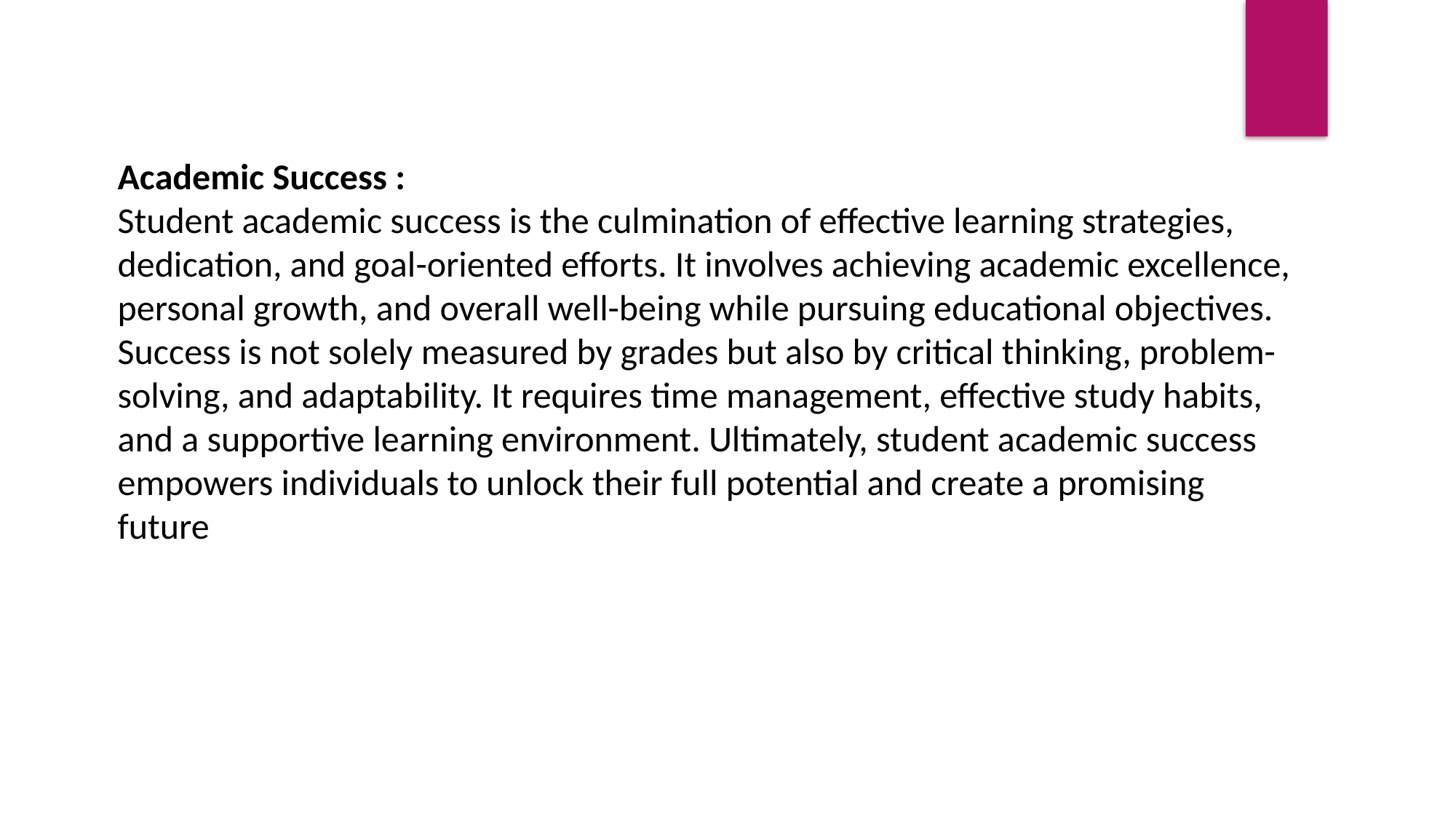

Academic Success :
Student academic success is the culmination of effective learning strategies, dedication, and goal-oriented efforts. It involves achieving academic excellence, personal growth, and overall well-being while pursuing educational objectives. Success is not solely measured by grades but also by critical thinking, problem-solving, and adaptability. It requires time management, effective study habits, and a supportive learning environment. Ultimately, student academic success empowers individuals to unlock their full potential and create a promising future